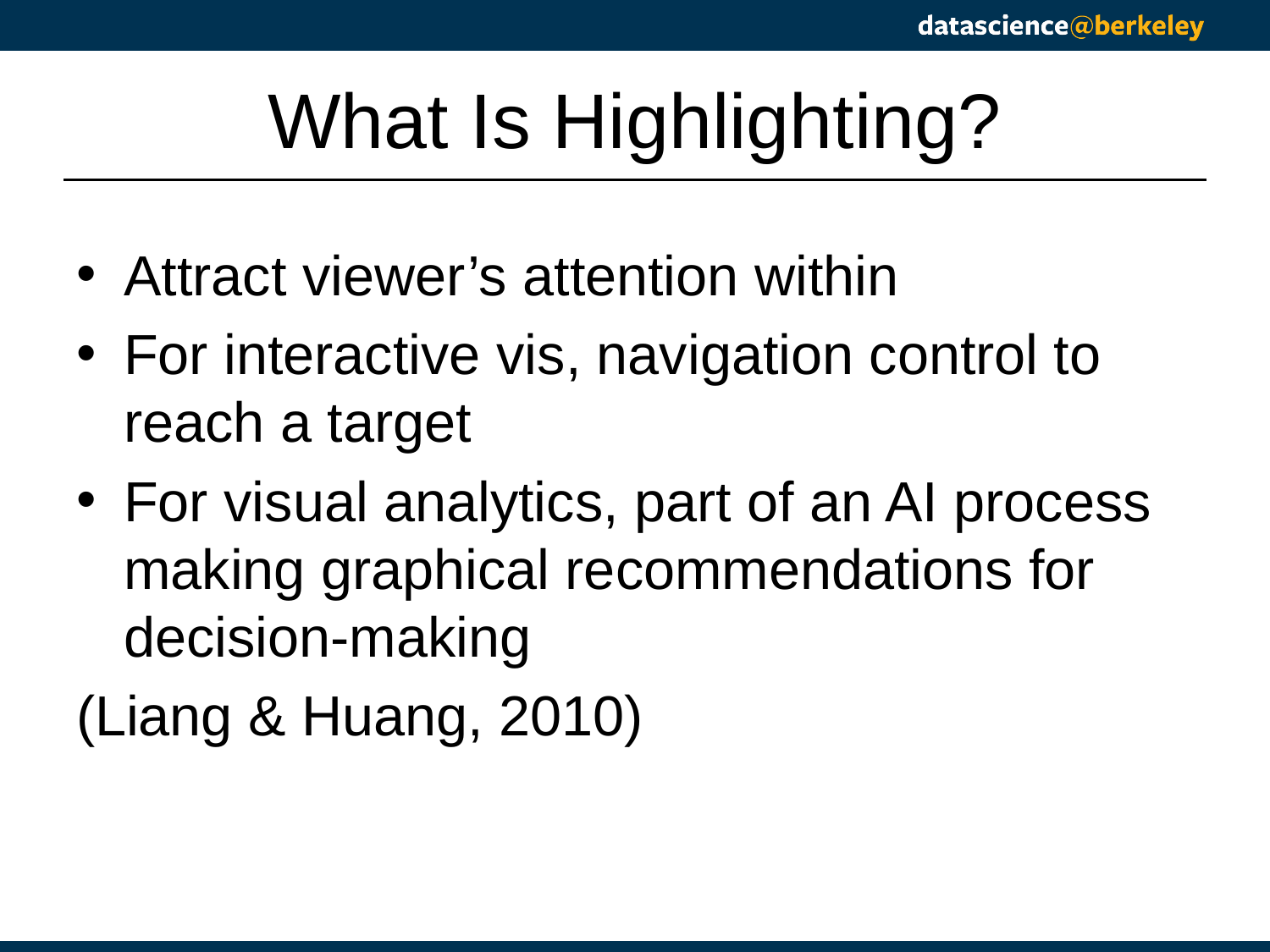

# What Is Highlighting?
Attract viewer’s attention within a view
For interactive vis, navigation control to reach a target
For visual analytics, part of an AI process making graphical recommendations for decision-making
(Liang & Huang, 2010)